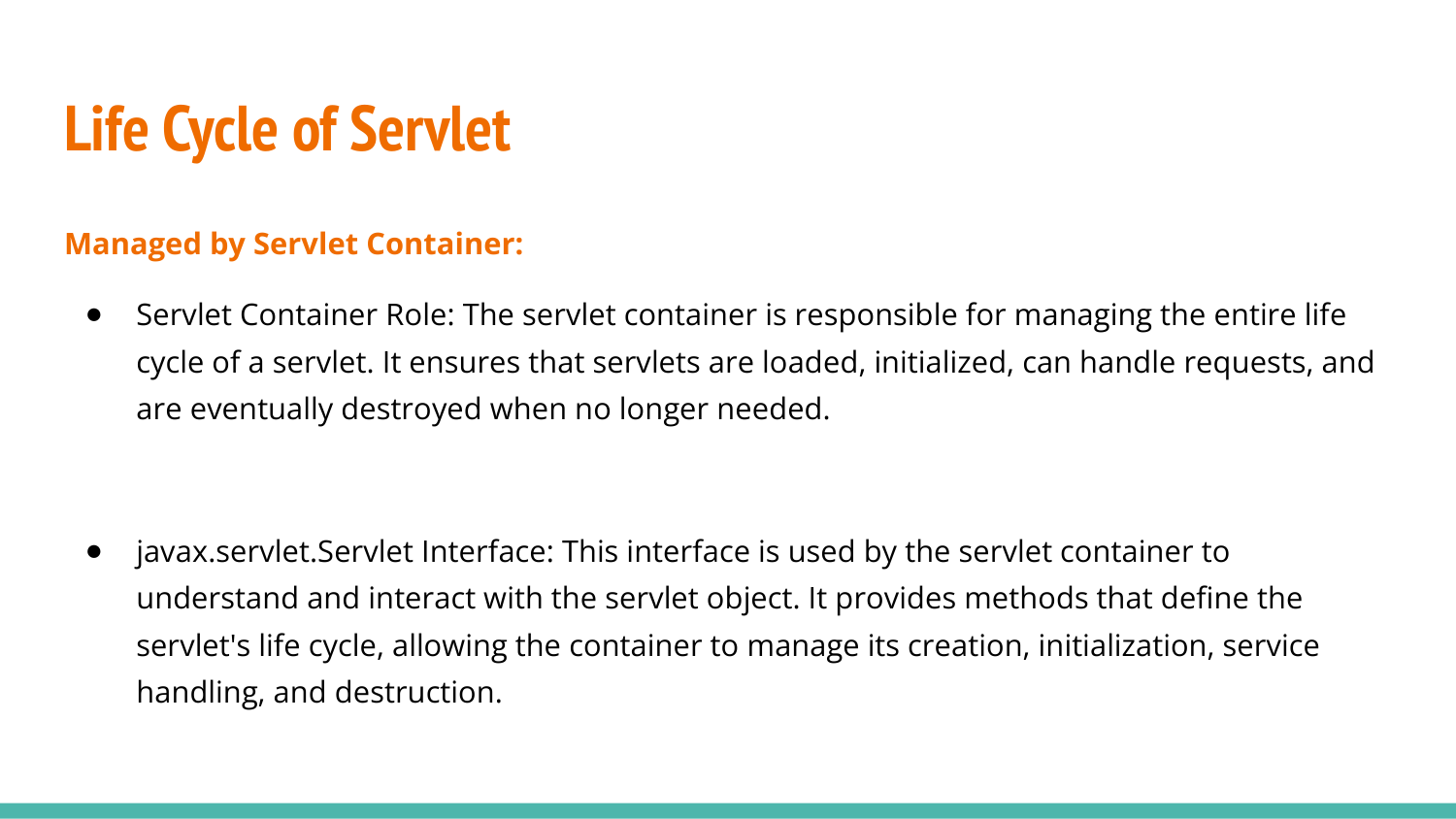

# Life Cycle of Servlet
Managed by Servlet Container:
Servlet Container Role: The servlet container is responsible for managing the entire life cycle of a servlet. It ensures that servlets are loaded, initialized, can handle requests, and are eventually destroyed when no longer needed.

javax.servlet.Servlet Interface: This interface is used by the servlet container to understand and interact with the servlet object. It provides methods that define the servlet's life cycle, allowing the container to manage its creation, initialization, service handling, and destruction.